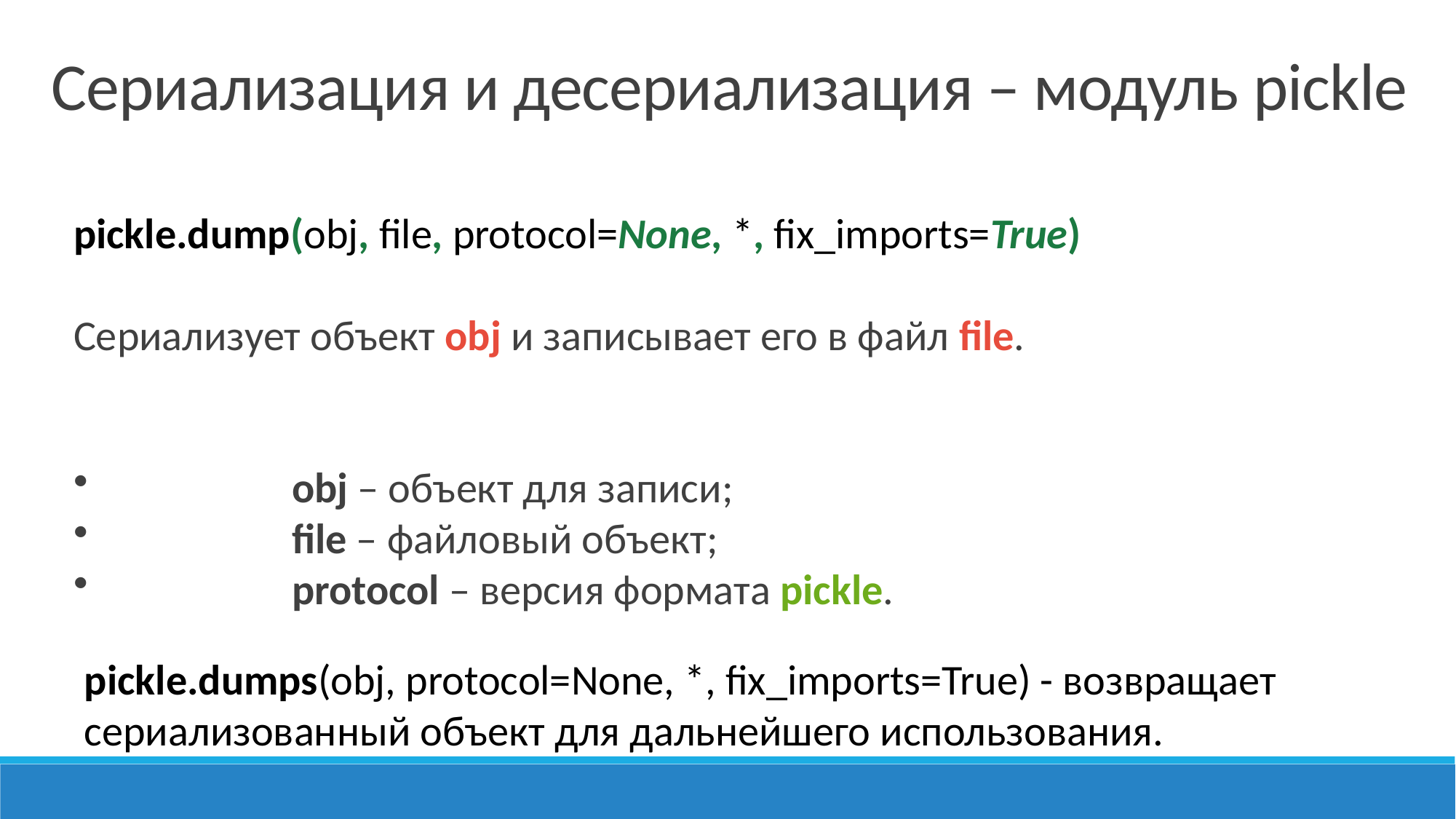

# Сериализация и десериализация – модуль pickle
pickle.dump(obj, file, protocol=None, *, fix_imports=True)

Сериализует объект obj и записывает его в файл file.

obj – объект для записи;
file – файловый объект;
protocol – версия формата pickle.

pickle.dumps(obj, protocol=None, *, fix_imports=True) - возвращает сериализованный объект для дальнейшего использования.